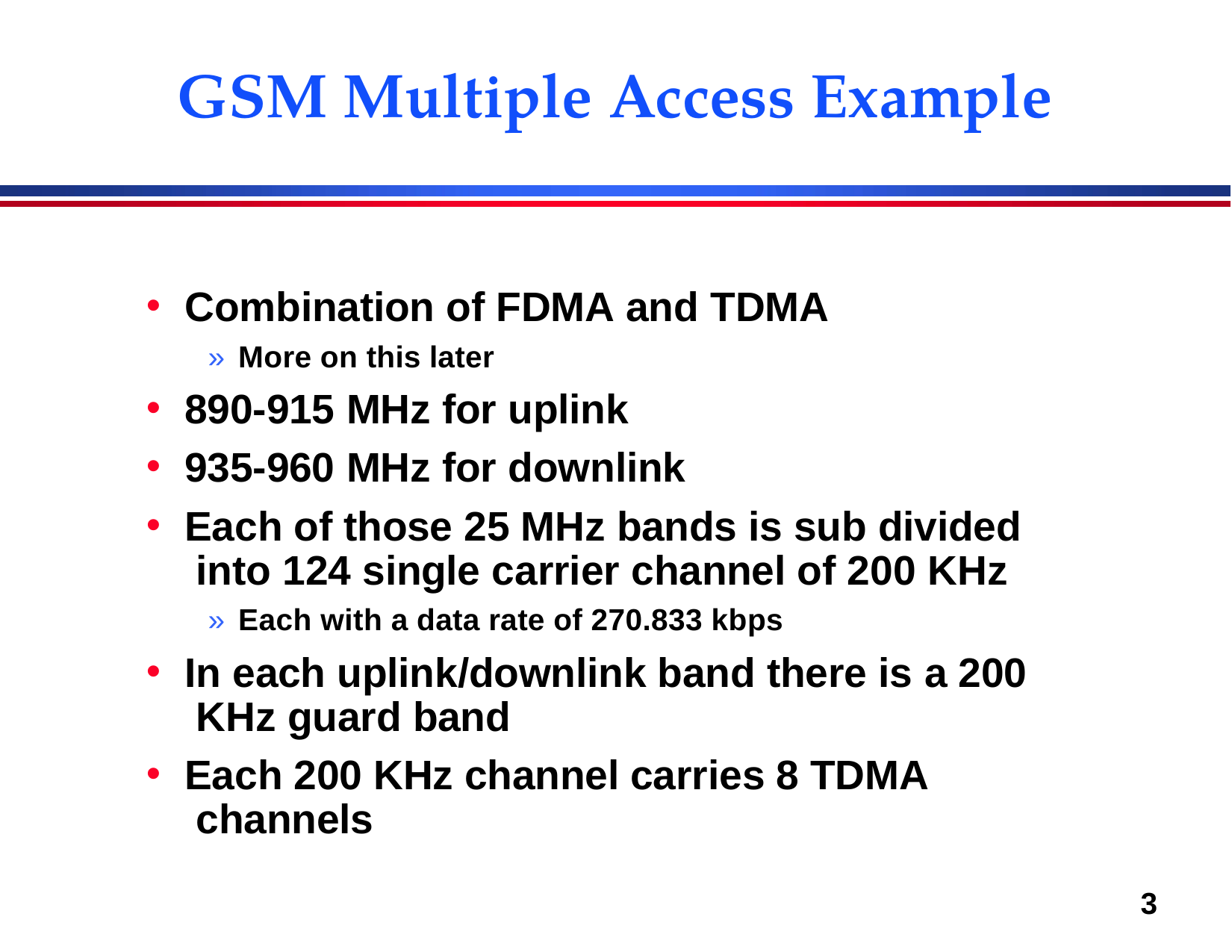

# GSM Multiple Access Example
Combination of FDMA and TDMA
» More on this later
890-915 MHz for uplink
935-960 MHz for downlink
Each of those 25 MHz bands is sub divided  into 124 single carrier channel of 200 KHz
» Each with a data rate of 270.833 kbps
In each uplink/downlink band there is a 200  KHz guard band
Each 200 KHz channel carries 8 TDMA  channels
3